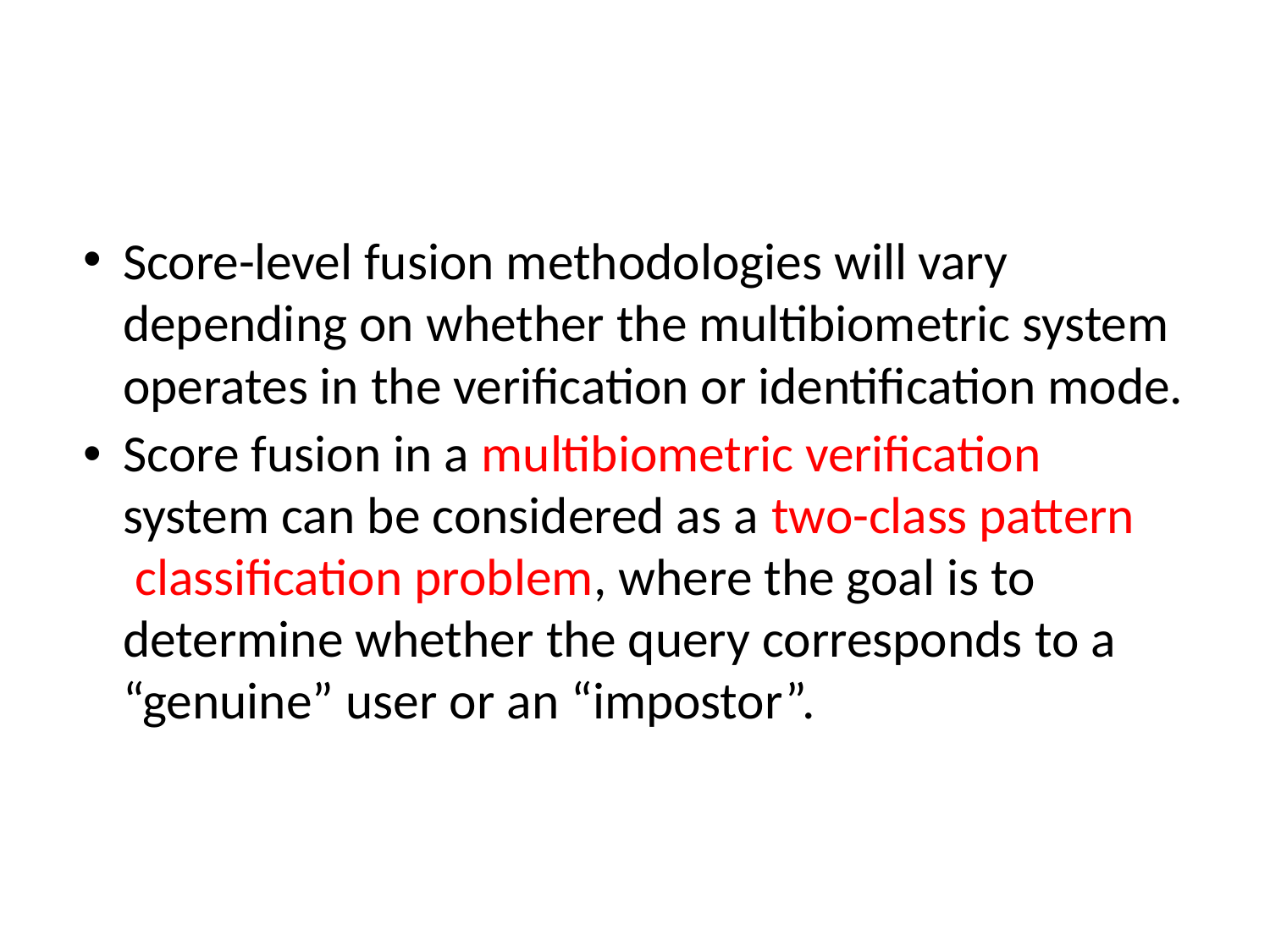

Score-level fusion methodologies will vary  depending on whether the multibiometric system  operates in the verification or identification mode.
Score fusion in a multibiometric verification  system can be considered as a two-class pattern  classification problem, where the goal is to  determine whether the query corresponds to a  “genuine” user or an “impostor”.